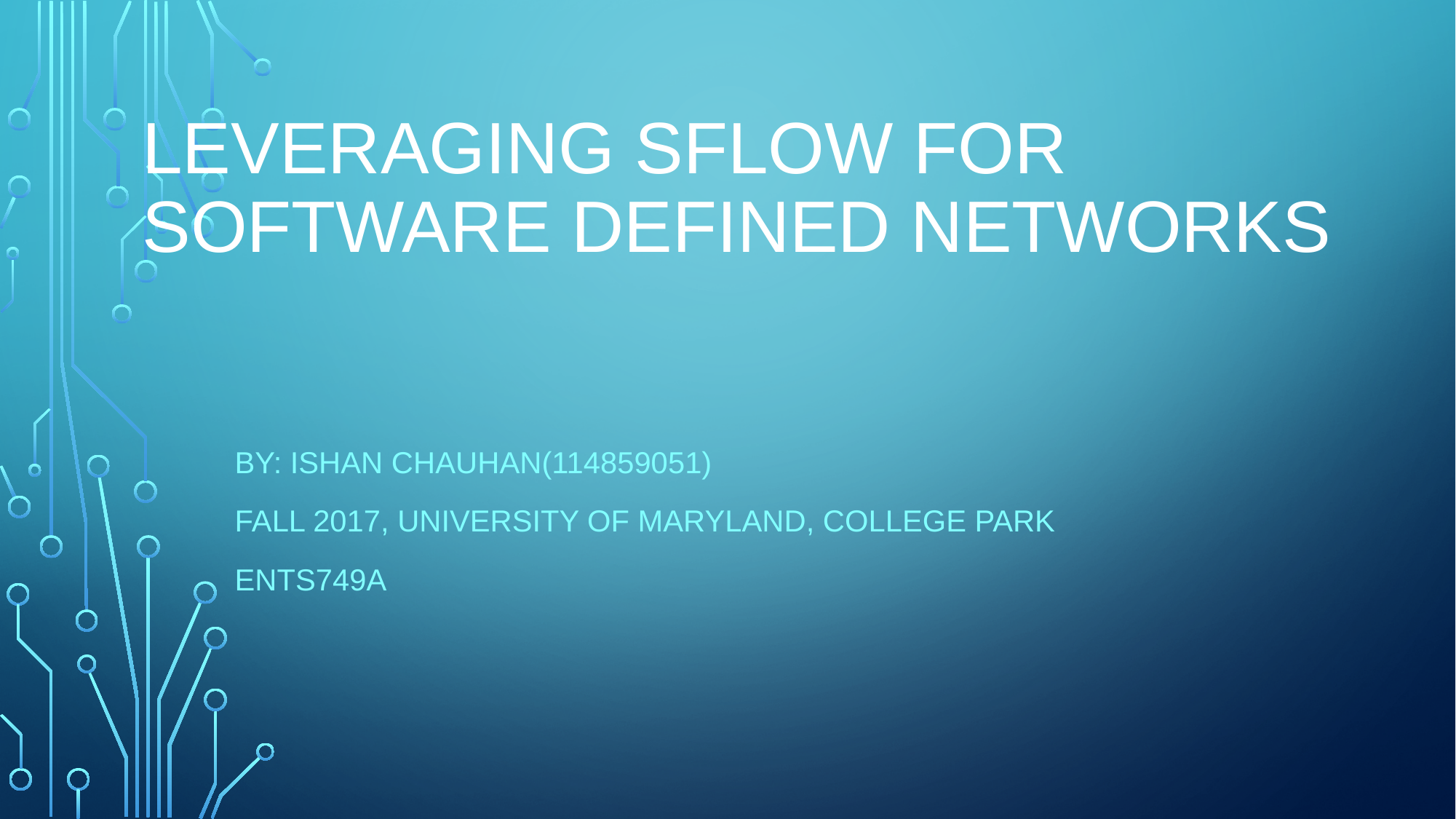

# Leveraging Sflow for Software defined networks
By: Ishan Chauhan(114859051)
Fall 2017, University of Maryland, College Park
ENTS749A